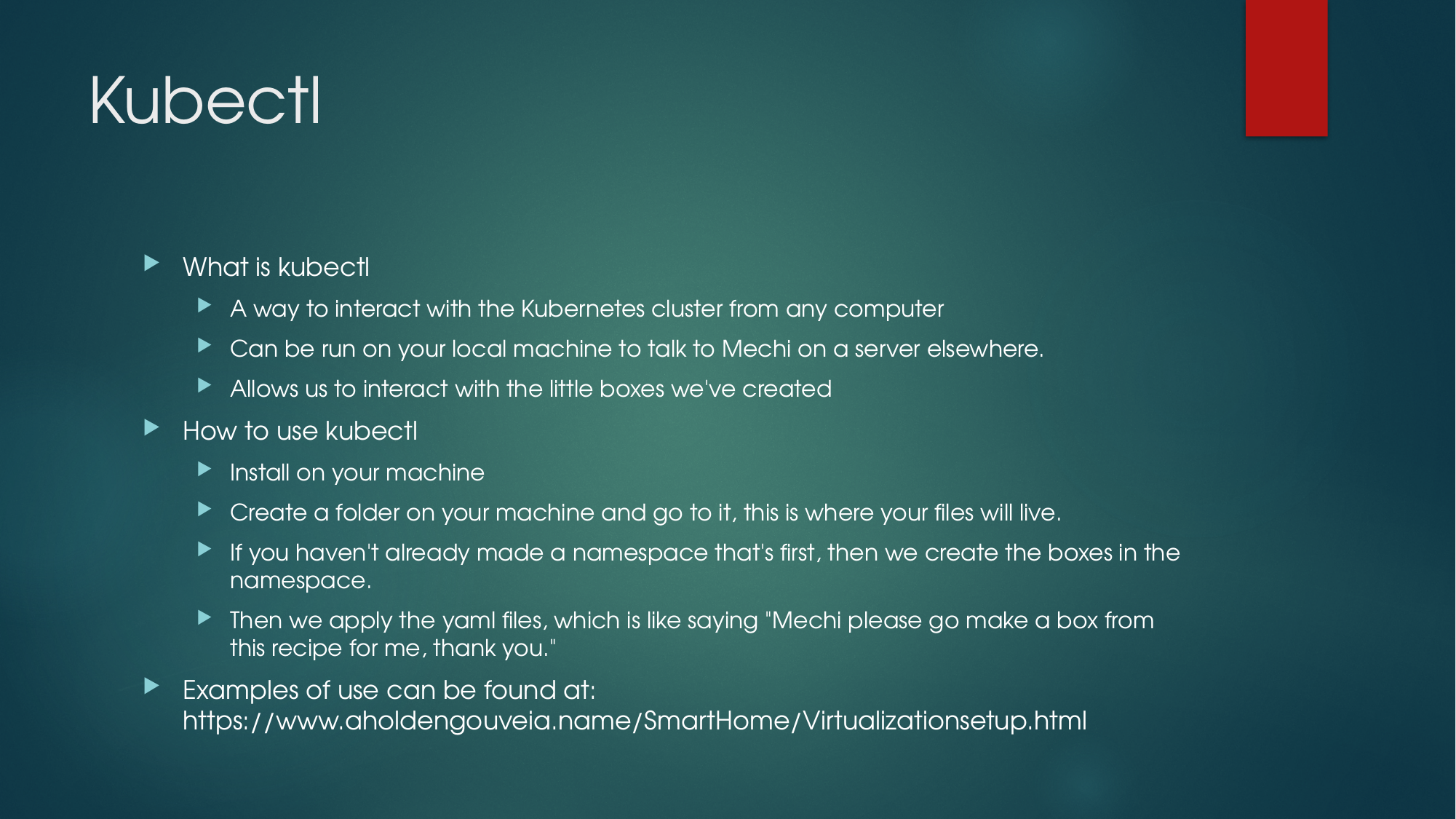

# Kubectl
What is kubectl
A way to interact with the Kubernetes cluster from any computer
Can be run on your local machine to talk to Mechi on a server elsewhere.
Allows us to interact with the little boxes we've created
How to use kubectl
Install on your machine
Create a folder on your machine and go to it, this is where your files will live.
If you haven't already made a namespace that's first, then we create the boxes in the namespace.
Then we apply the yaml files, which is like saying "Mechi please go make a box from this recipe for me, thank you."
Examples of use can be found at: https://www.aholdengouveia.name/SmartHome/Virtualizationsetup.html